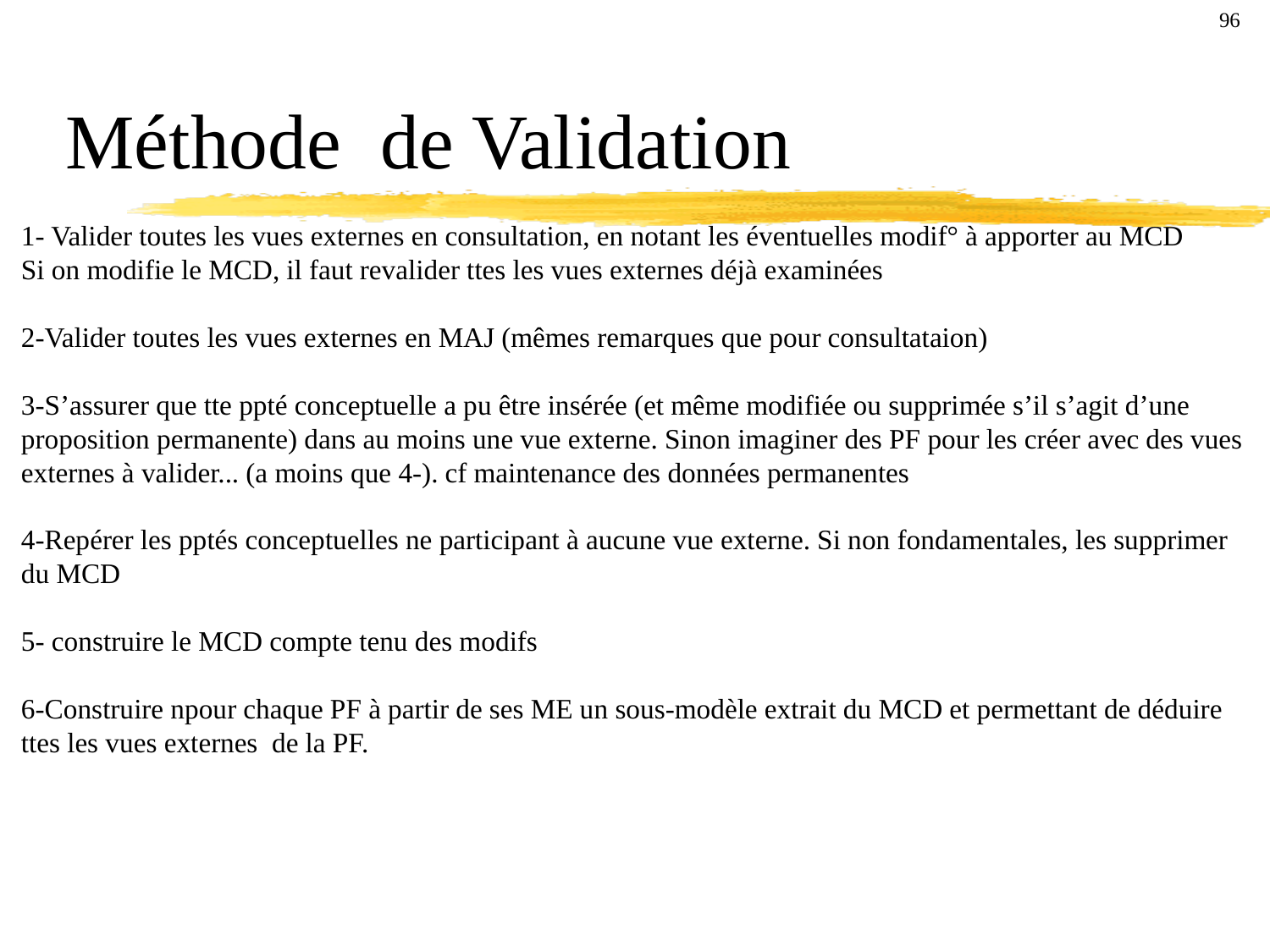

96
Méthode  de Validation
1- Valider toutes les vues externes en consultation, en notant les éventuelles modif° à apporter au MCD
Si on modifie le MCD, il faut revalider ttes les vues externes déjà examinées

2-Valider toutes les vues externes en MAJ (mêmes remarques que pour consultataion)

3-S’assurer que tte ppté conceptuelle a pu être insérée (et même modifiée ou supprimée s’il s’agit d’une
proposition permanente) dans au moins une vue externe. Sinon imaginer des PF pour les créer avec des vues externes à valider... (a moins que 4-). cf maintenance des données permanentes

4-Repérer les pptés conceptuelles ne participant à aucune vue externe. Si non fondamentales, les supprimer du MCD

5- construire le MCD compte tenu des modifs

6-Construire npour chaque PF à partir de ses ME un sous-modèle extrait du MCD et permettant de déduire ttes les vues externes  de la PF.